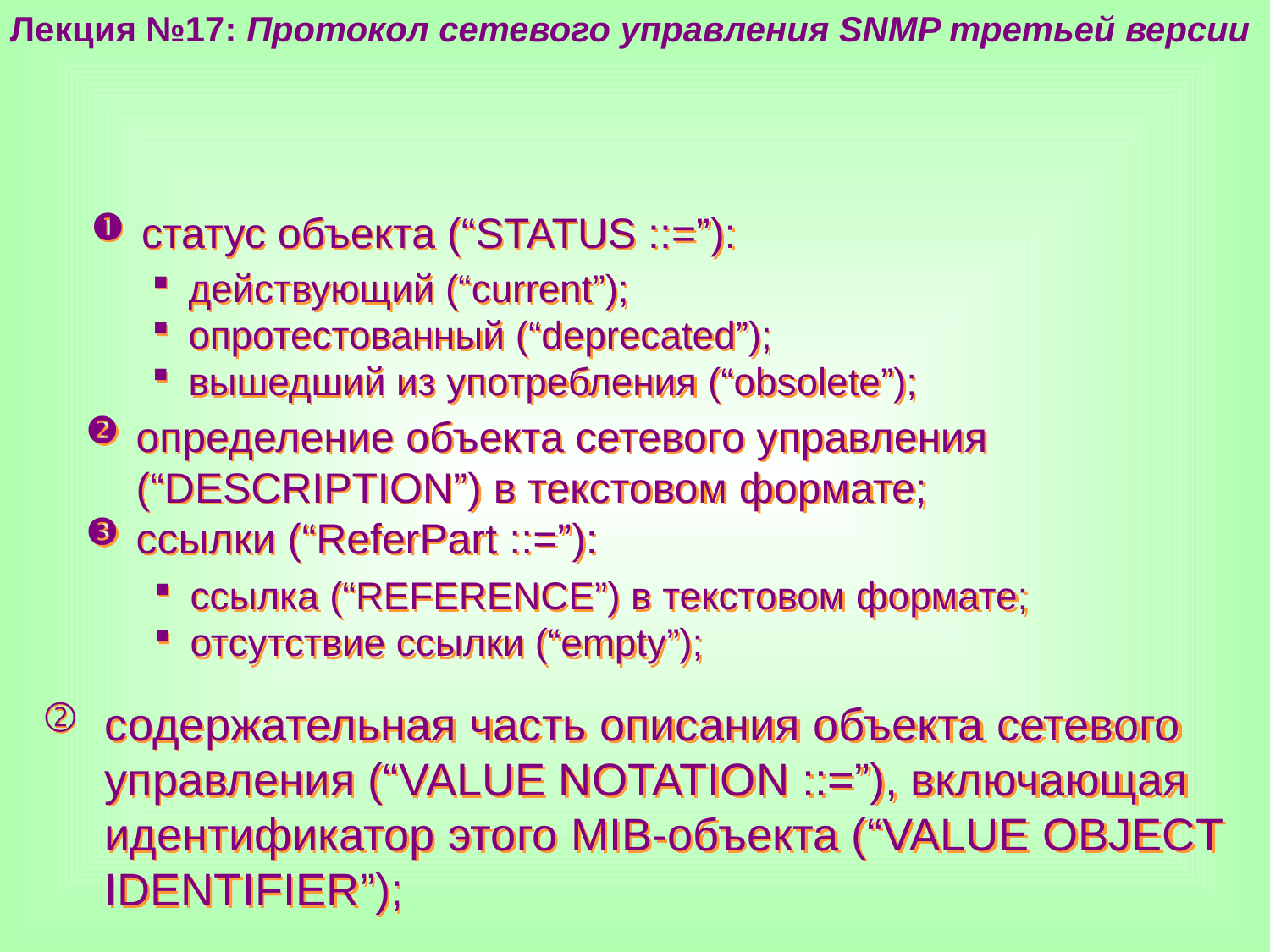

Лекция №17: Протокол сетевого управления SNMP третьей версии
статус объекта (“STATUS ::=”):
действующий (“current”);
опротестованный (“deprecated”);
вышедший из употребления (“obsolete”);
определение объекта сетевого управления (“DESCRIPTION”) в текстовом формате;
ссылки (“ReferPart ::=”):
ссылка (“REFERENCE”) в текстовом формате;
отсутствие ссылки (“empty”);
содержательная часть описания объекта сетевого управления (“VALUE NOTATION ::=”), включающая идентификатор этого MIB-объекта (“VALUE OBJECT IDENTIFIER”);